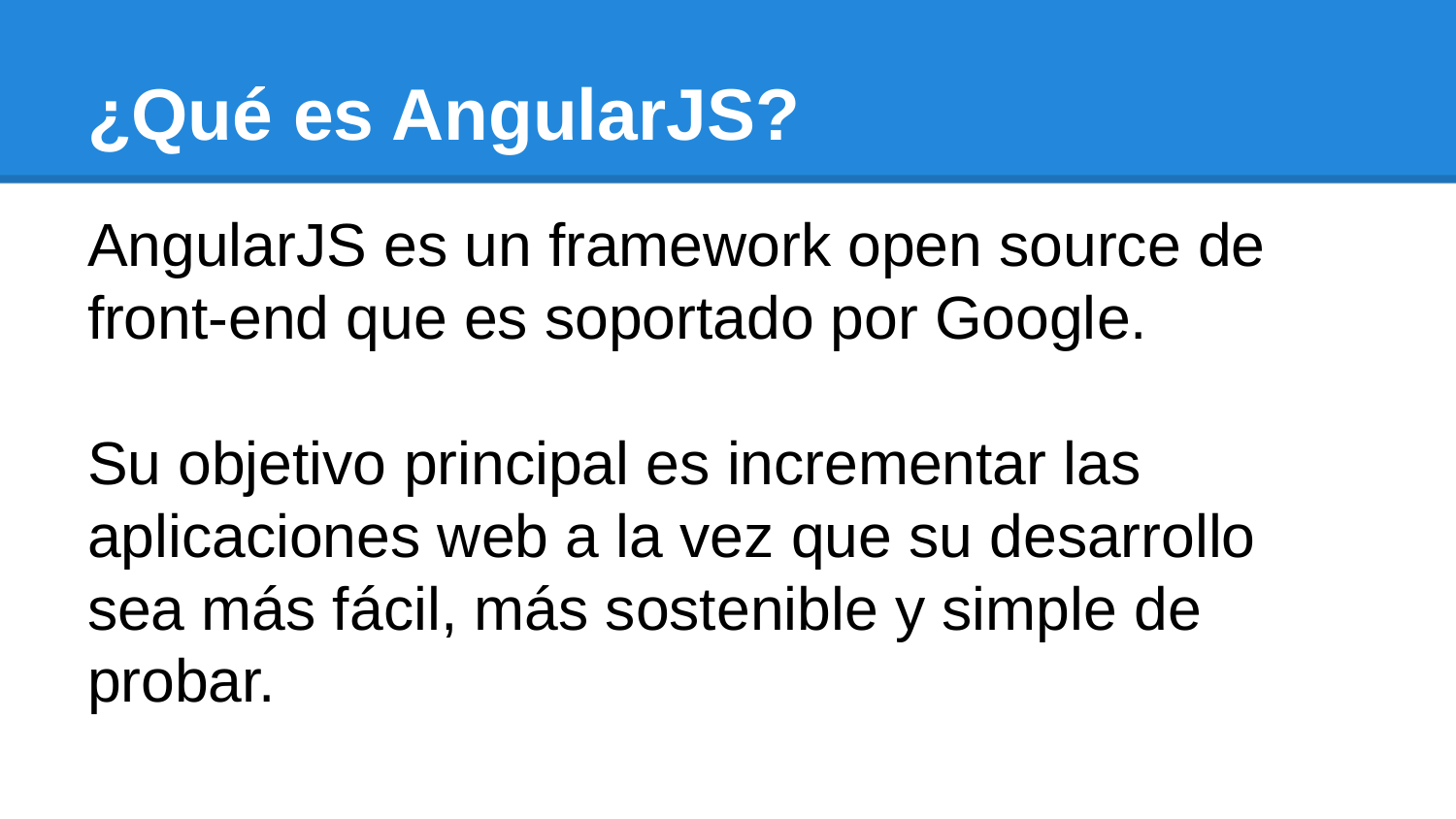

# ¿Qué es AngularJS?
AngularJS es un framework open source de front-end que es soportado por Google.

Su objetivo principal es incrementar las aplicaciones web a la vez que su desarrollo sea más fácil, más sostenible y simple de probar.